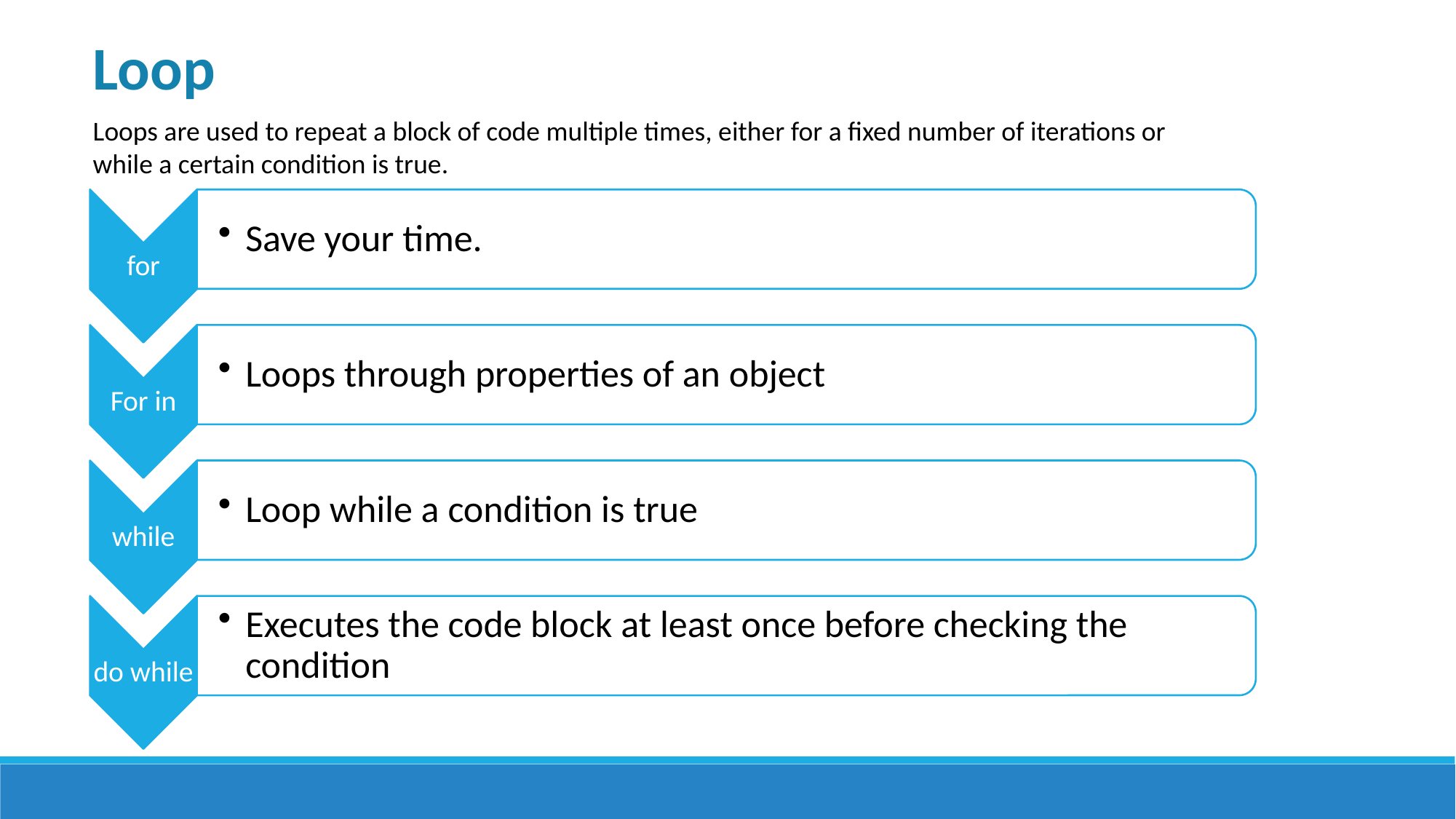

Loop
Loops are used to repeat a block of code multiple times, either for a fixed number of iterations or while a certain condition is true.
for
Save your time.
For in
Loops through properties of an object
while
Loop while a condition is true
do while
Executes the code block at least once before checking the condition